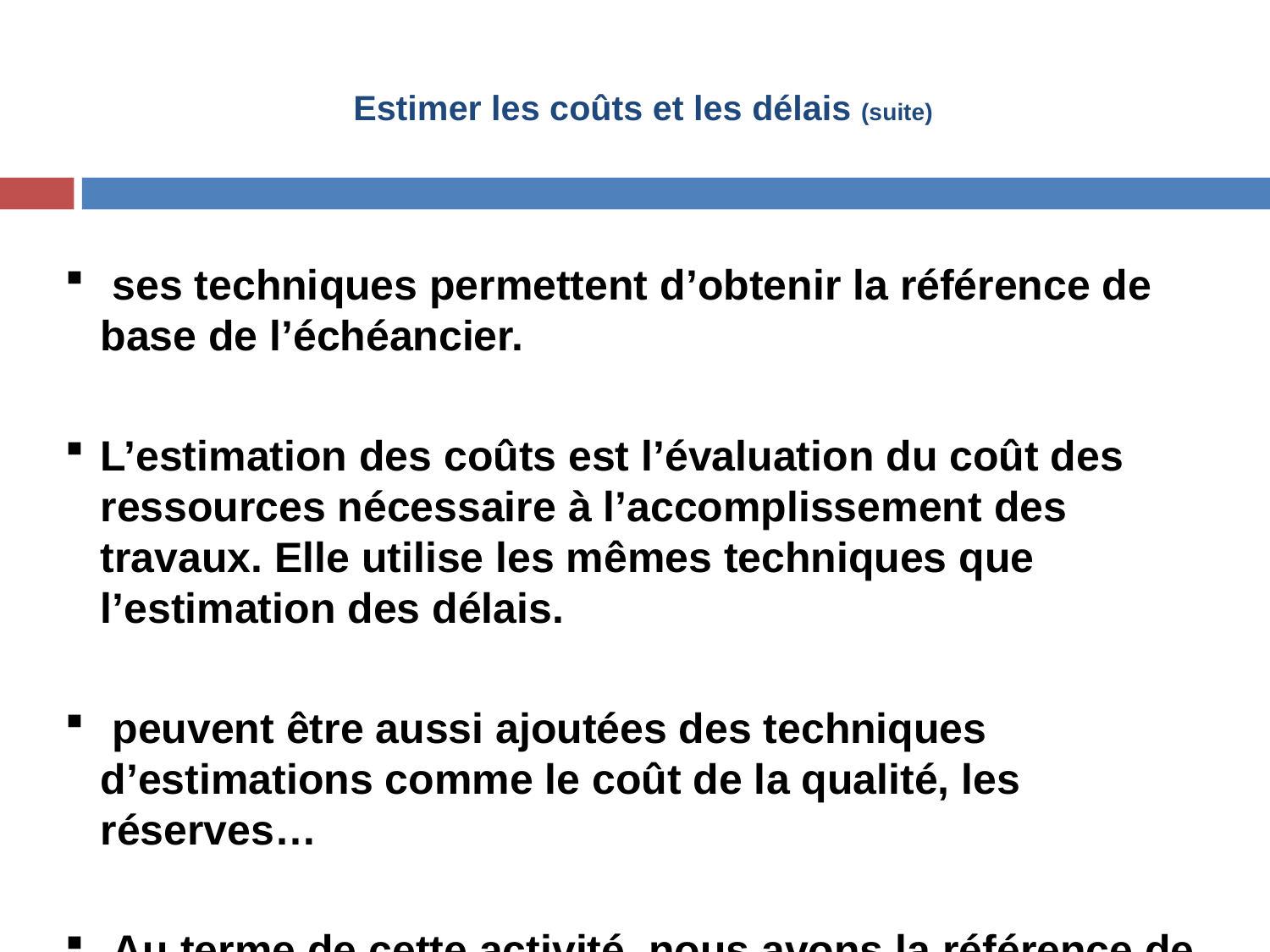

# Estimer les coûts et les délais (suite)
 ses techniques permettent d’obtenir la référence de base de l’échéancier.

L’estimation des coûts est l’évaluation du coût des ressources nécessaire à l’accomplissement des travaux. Elle utilise les mêmes techniques que l’estimation des délais.

 peuvent être aussi ajoutées des techniques d’estimations comme le coût de la qualité, les réserves…

 Au terme de cette activité, nous avons la référence de base des coûts, le budget du projet.
.

23
23